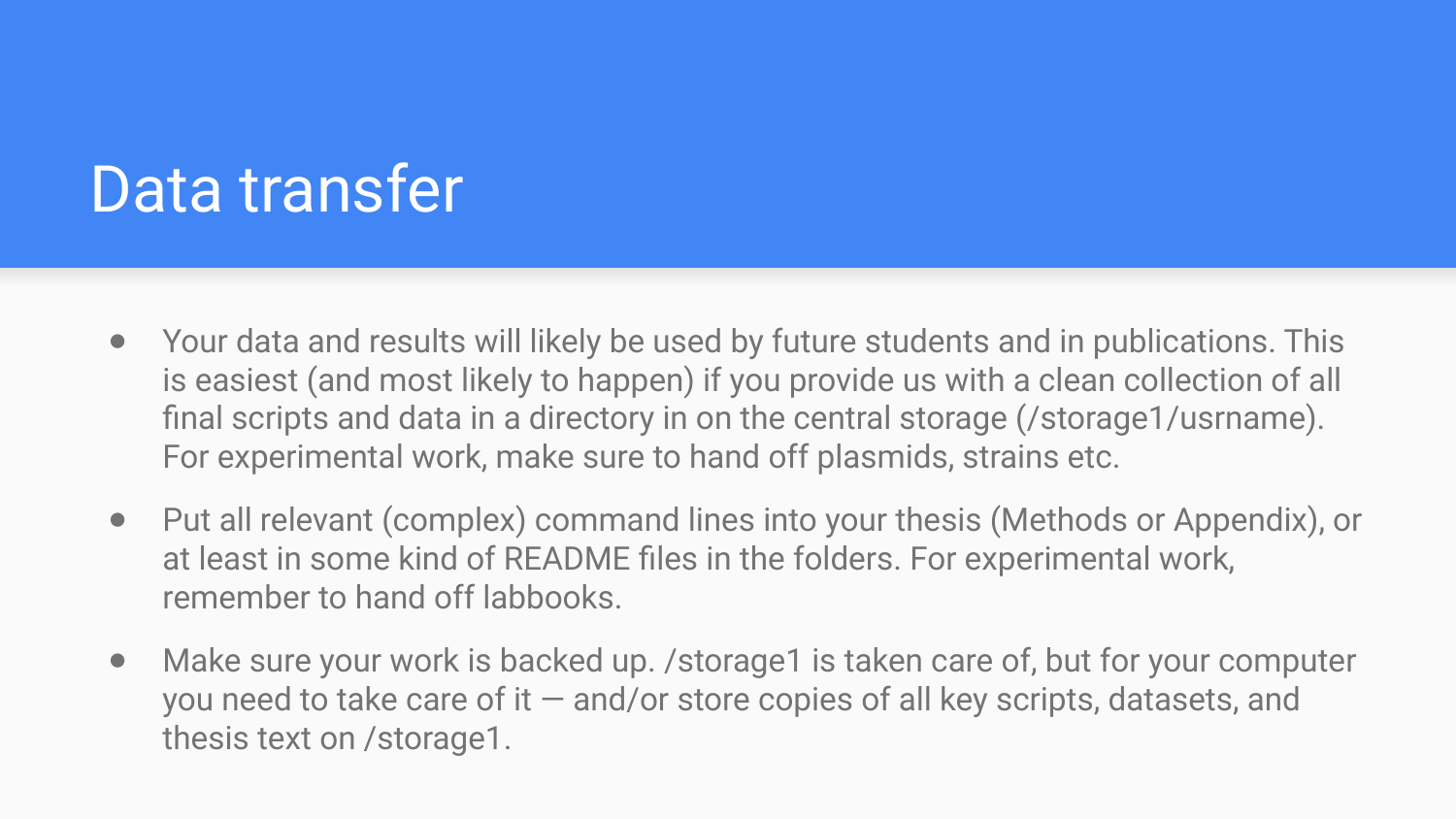

# Data transfer
Your data and results will likely be used by future students and in publications. This is easiest (and most likely to happen) if you provide us with a clean collection of all final scripts and data in a directory in on the central storage (/storage1/usrname). For experimental work, make sure to hand off plasmids, strains etc.
Put all relevant (complex) command lines into your thesis (Methods or Appendix), or at least in some kind of README files in the folders. For experimental work, remember to hand off labbooks.
Make sure your work is backed up. /storage1 is taken care of, but for your computer you need to take care of it — and/or store copies of all key scripts, datasets, and thesis text on /storage1.